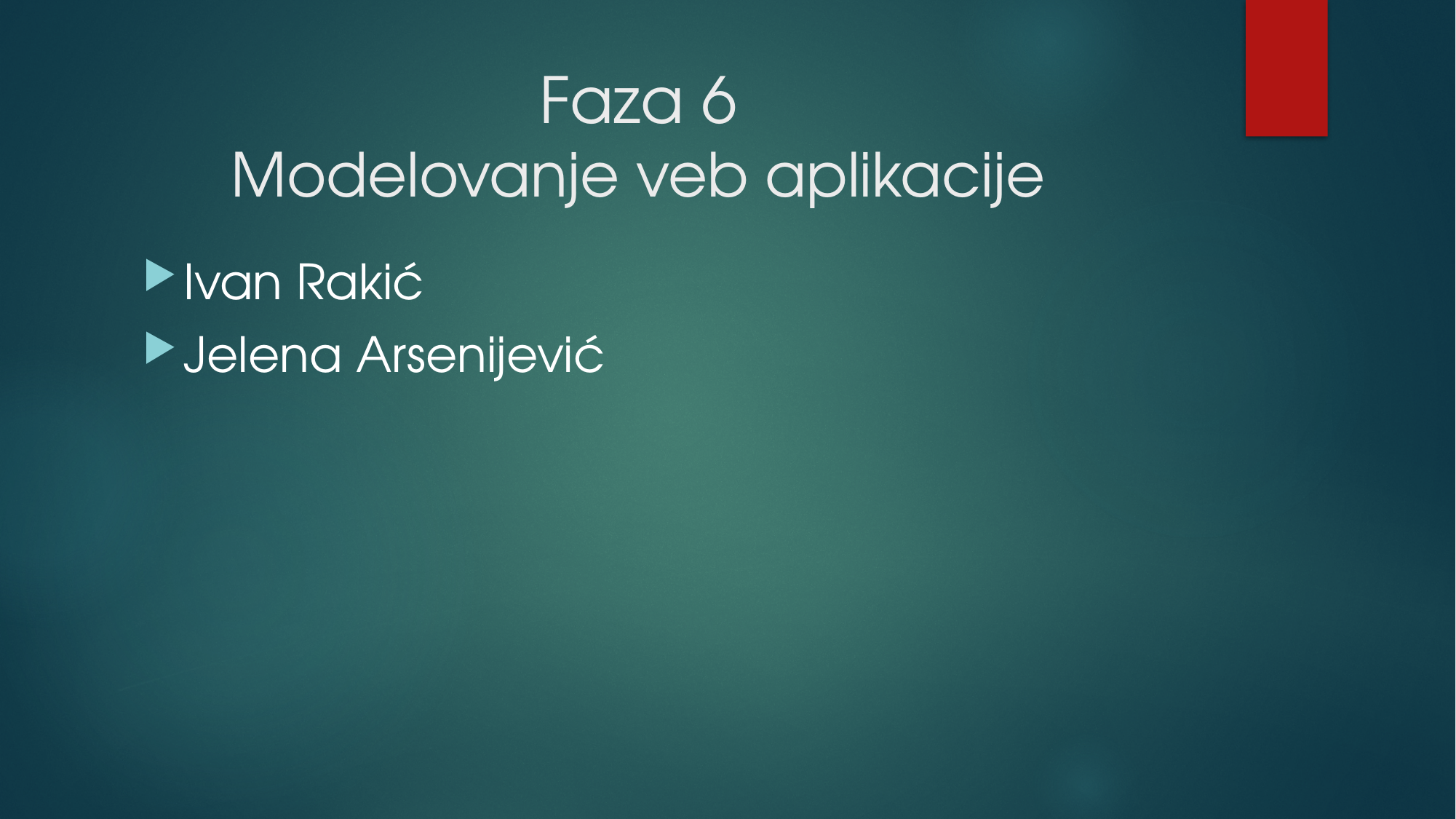

# Faza 6 Modelovanje veb aplikacije
Ivan Rakić
Jelena Arsenijević